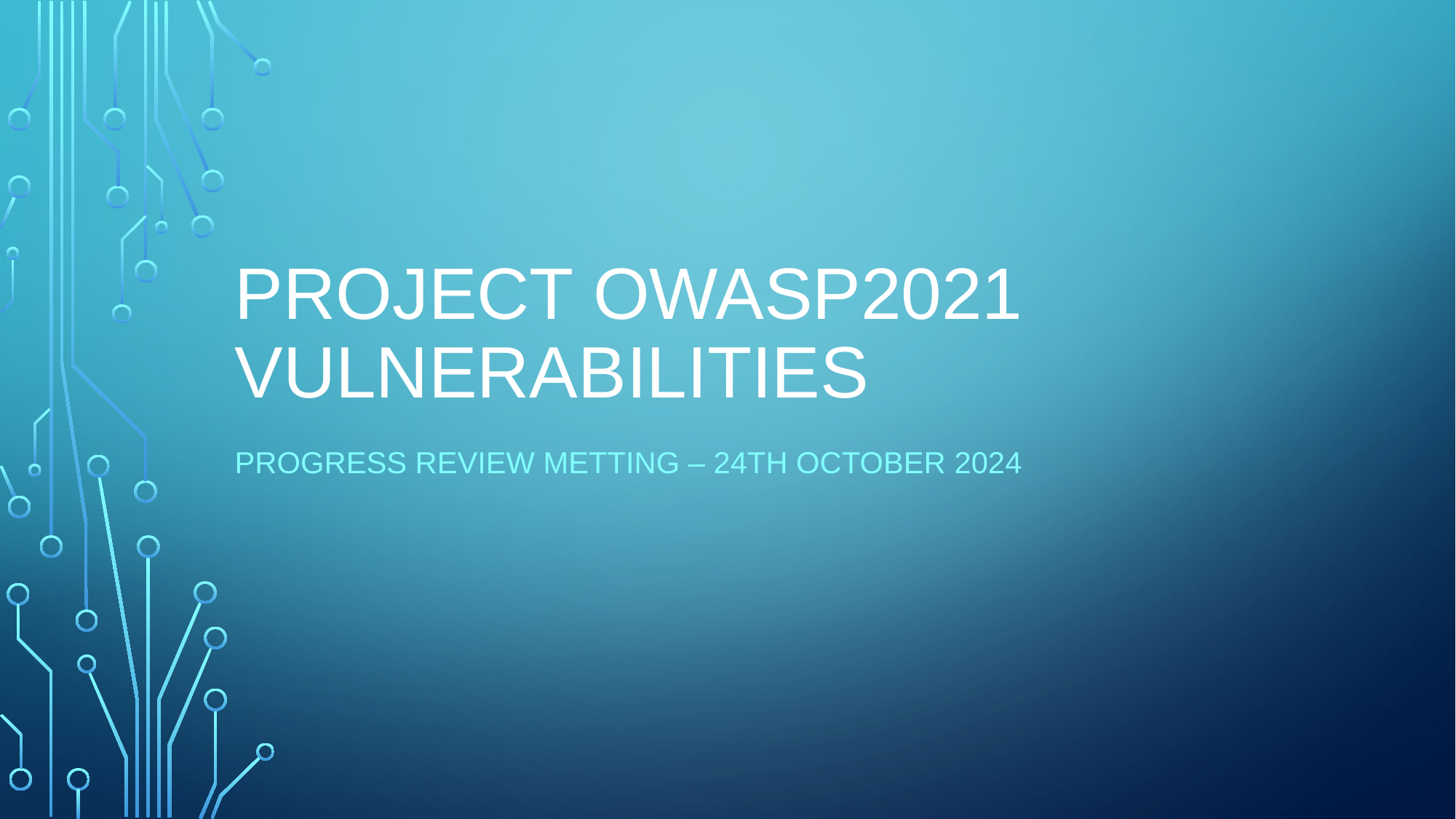

# Project OWASP2021 vulnerabilities
Progress review Metting – 24th October 2024